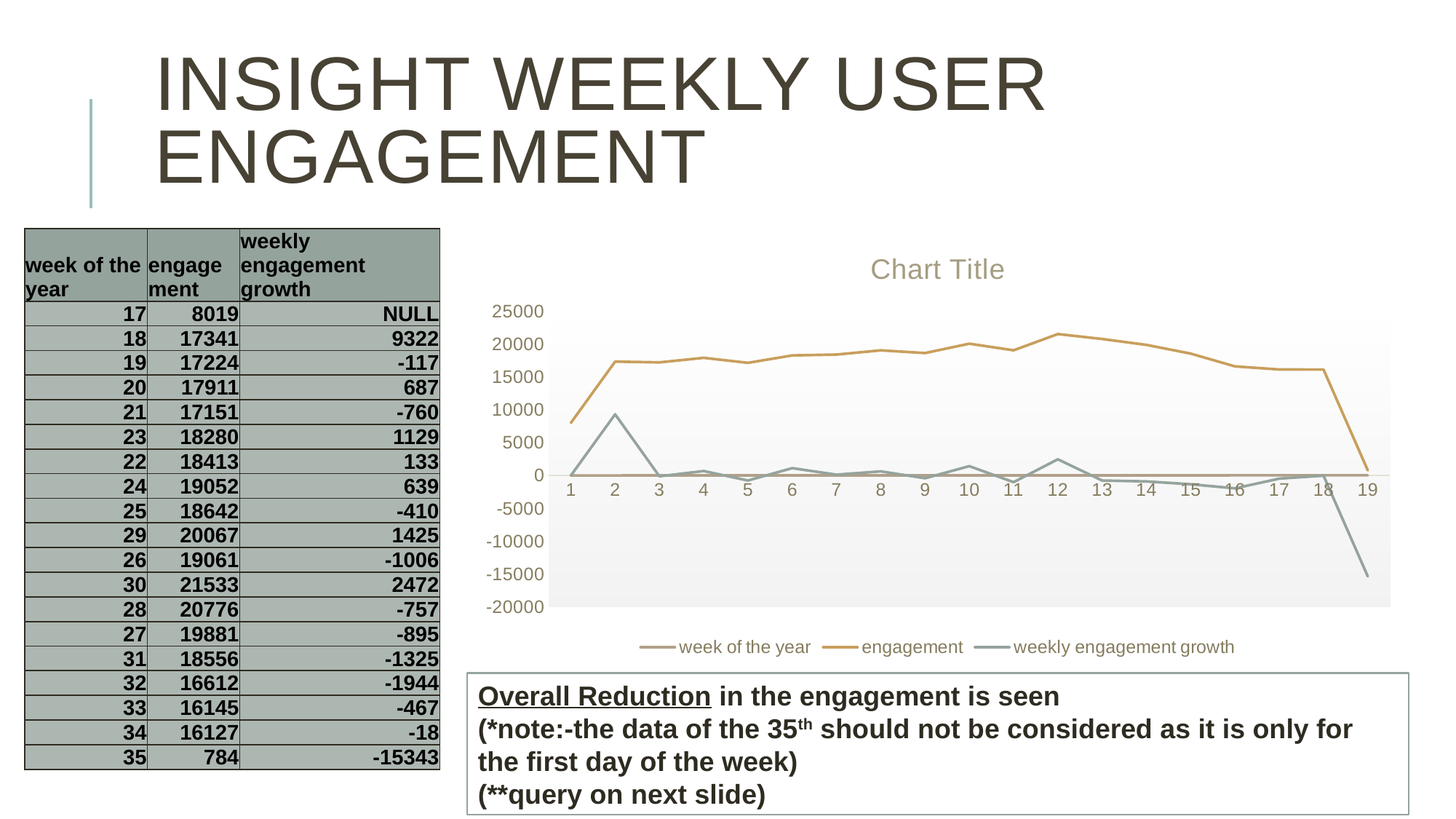

# Insight weekly user engagement
| week of the year | engagement | weekly engagement growth |
| --- | --- | --- |
| 17 | 8019 | NULL |
| 18 | 17341 | 9322 |
| 19 | 17224 | -117 |
| 20 | 17911 | 687 |
| 21 | 17151 | -760 |
| 23 | 18280 | 1129 |
| 22 | 18413 | 133 |
| 24 | 19052 | 639 |
| 25 | 18642 | -410 |
| 29 | 20067 | 1425 |
| 26 | 19061 | -1006 |
| 30 | 21533 | 2472 |
| 28 | 20776 | -757 |
| 27 | 19881 | -895 |
| 31 | 18556 | -1325 |
| 32 | 16612 | -1944 |
| 33 | 16145 | -467 |
| 34 | 16127 | -18 |
| 35 | 784 | -15343 |

### Chart:

| Category | week of the year | engagement | weekly engagement growth |
|---|---|---|---|
Overall Reduction in the engagement is seen
(*note:-the data of the 35th should not be considered as it is only for the first day of the week)
(**query on next slide)